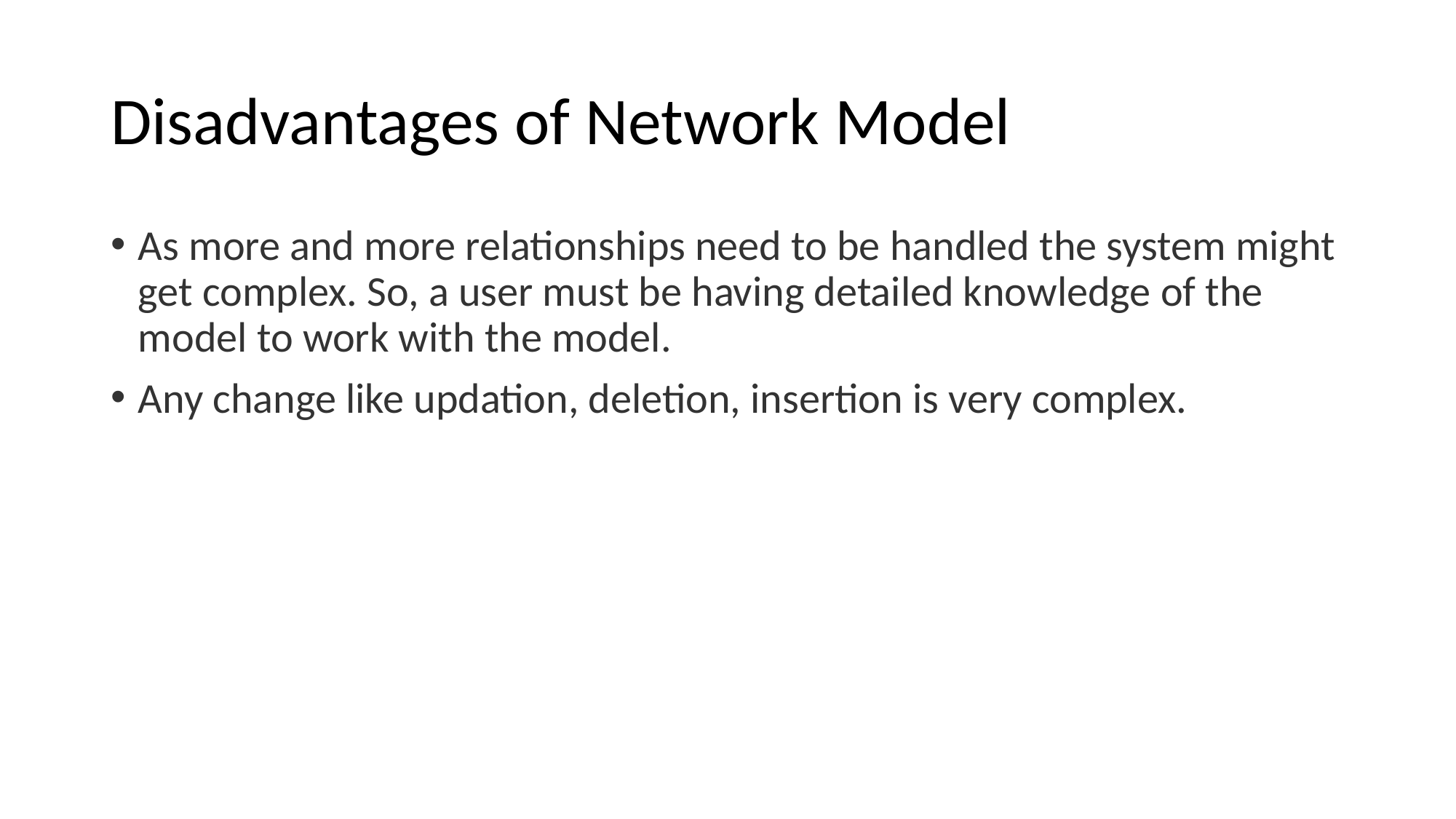

# Disadvantages of Network Model
As more and more relationships need to be handled the system might get complex. So, a user must be having detailed knowledge of the model to work with the model.
Any change like updation, deletion, insertion is very complex.